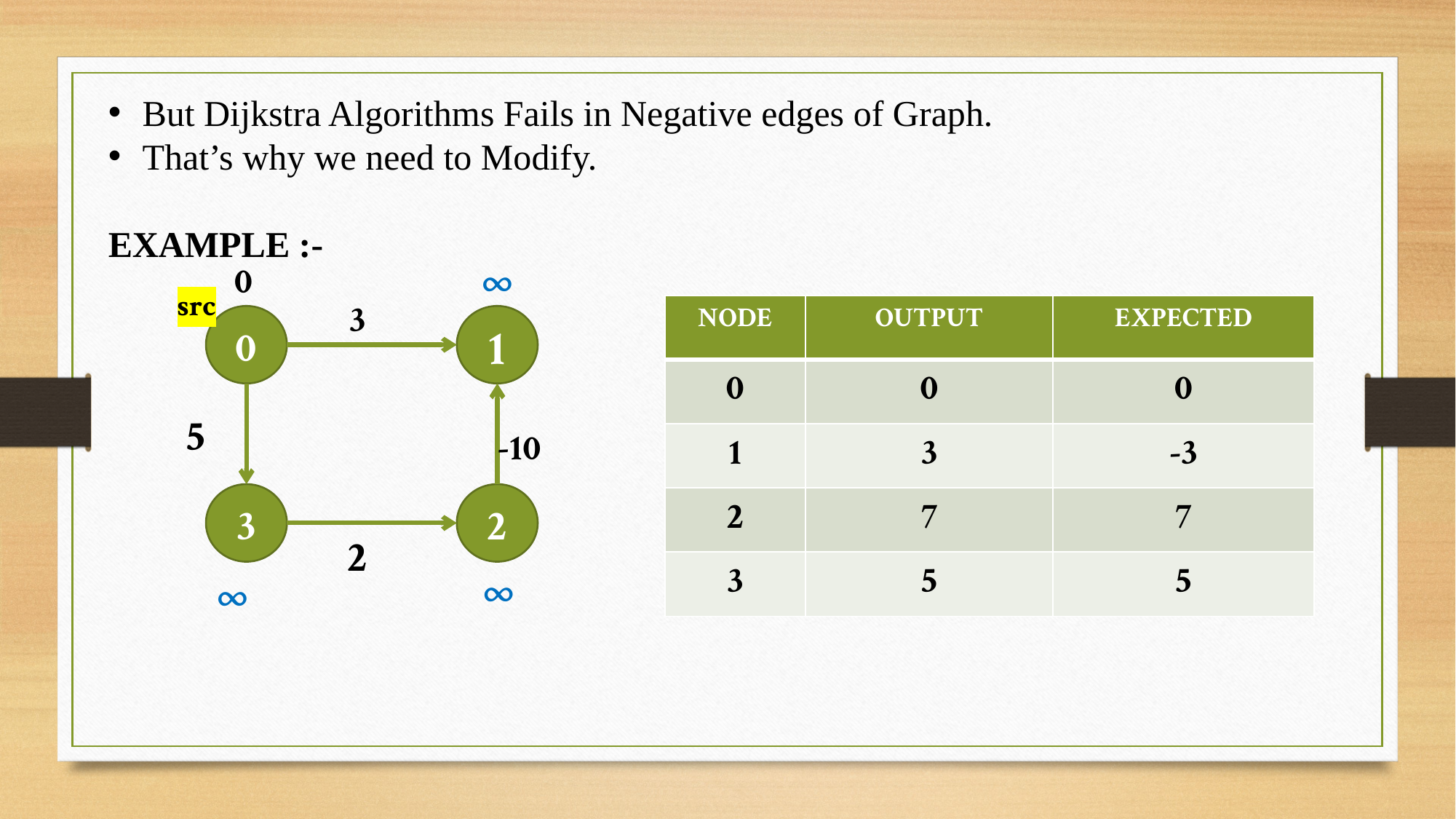

But Dijkstra Algorithms Fails in Negative edges of Graph.
That’s why we need to Modify.

EXAMPLE :-
0
∞
src
3
| NODE | OUTPUT | EXPECTED |
| --- | --- | --- |
| 0 | 0 | 0 |
| 1 | 3 | -3 |
| 2 | 7 | 7 |
| 3 | 5 | 5 |
0
1
5
-10
3
2
2
∞
∞